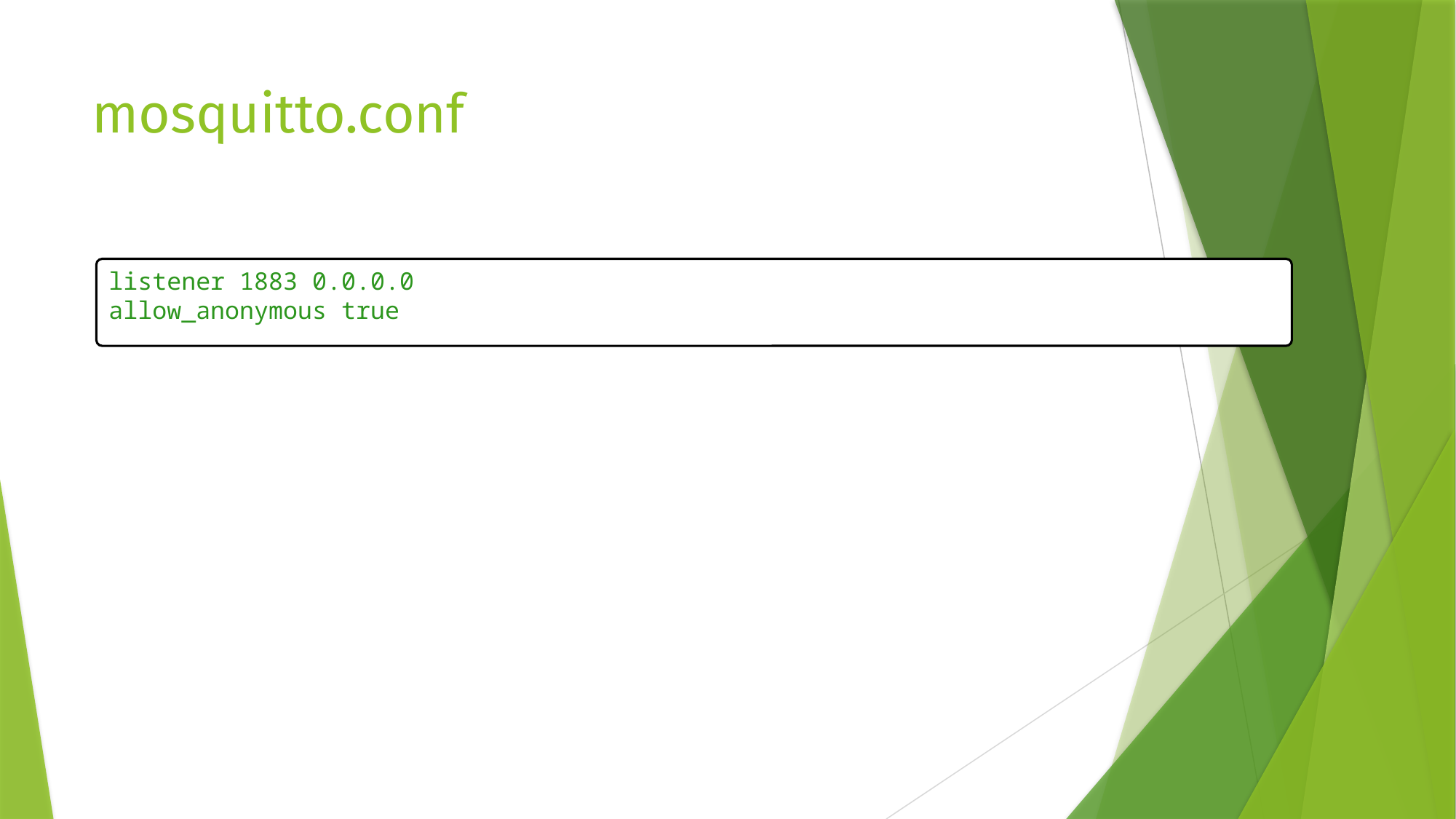

# mosquitto.conf
listener 1883 0.0.0.0
allow_anonymous true